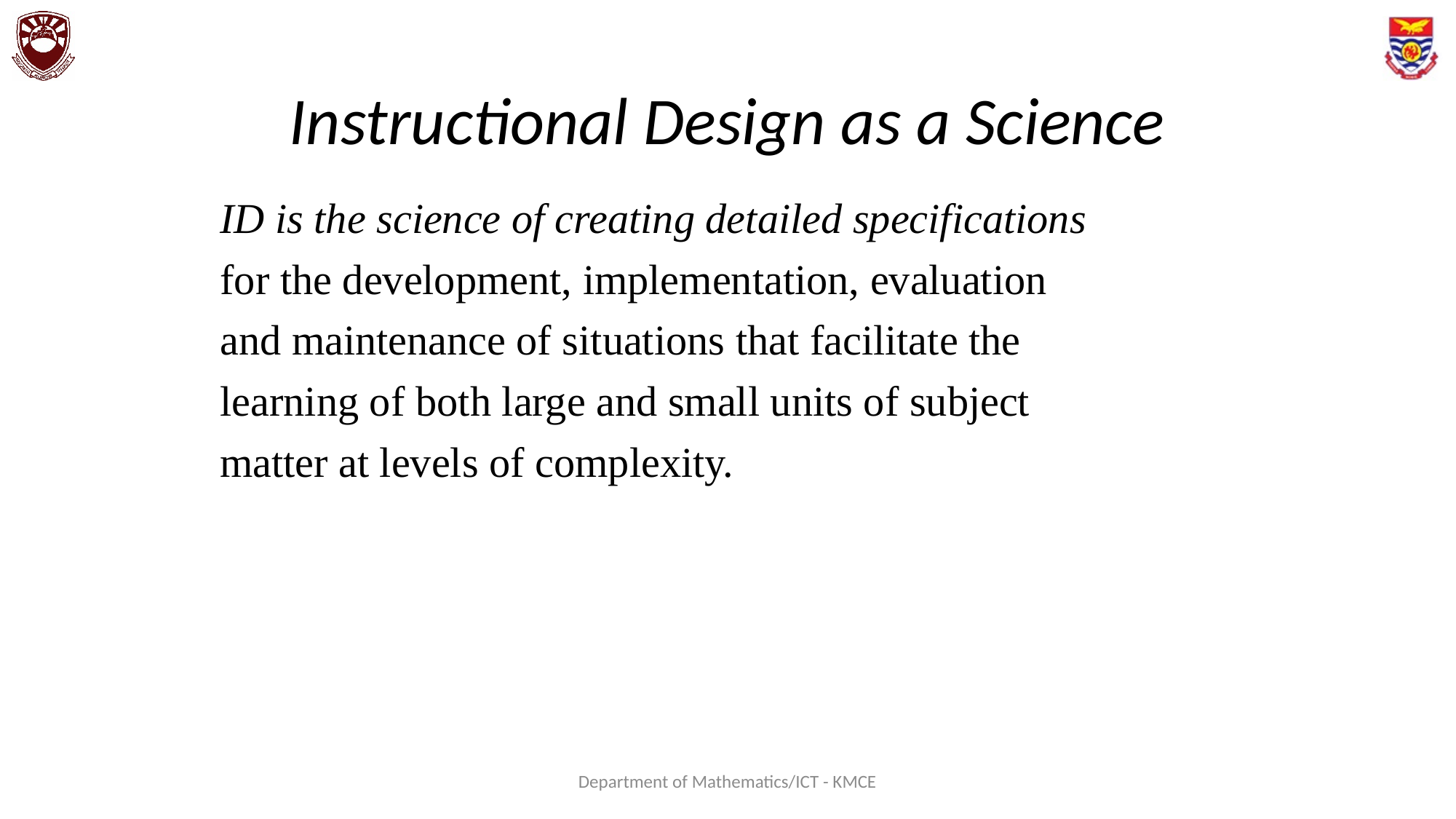

# Instructional Design as a Science
ID is the science of creating detailed specifications
for the development, implementation, evaluation
and maintenance of situations that facilitate the
learning of both large and small units of subject
matter at levels of complexity.

Department of Mathematics/ICT - KMCE
23